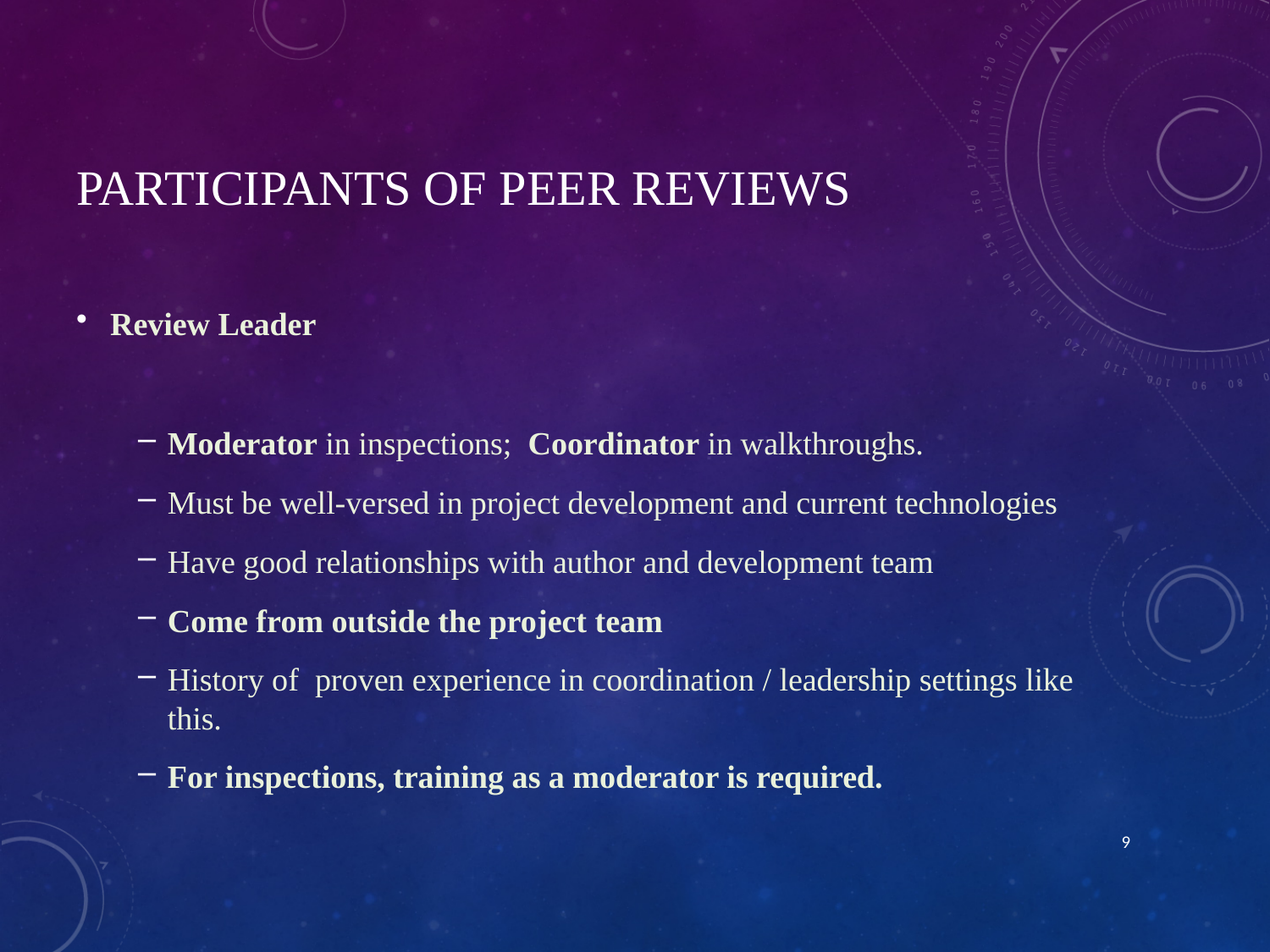

# Participants of Peer Reviews
Review Leader

Moderator in inspections;  Coordinator in walkthroughs.
Must be well-versed in project development and current technologies
Have good relationships with author and development team
Come from outside the project team
History of  proven experience in coordination / leadership settings like this.
For inspections, training as a moderator is required.

9